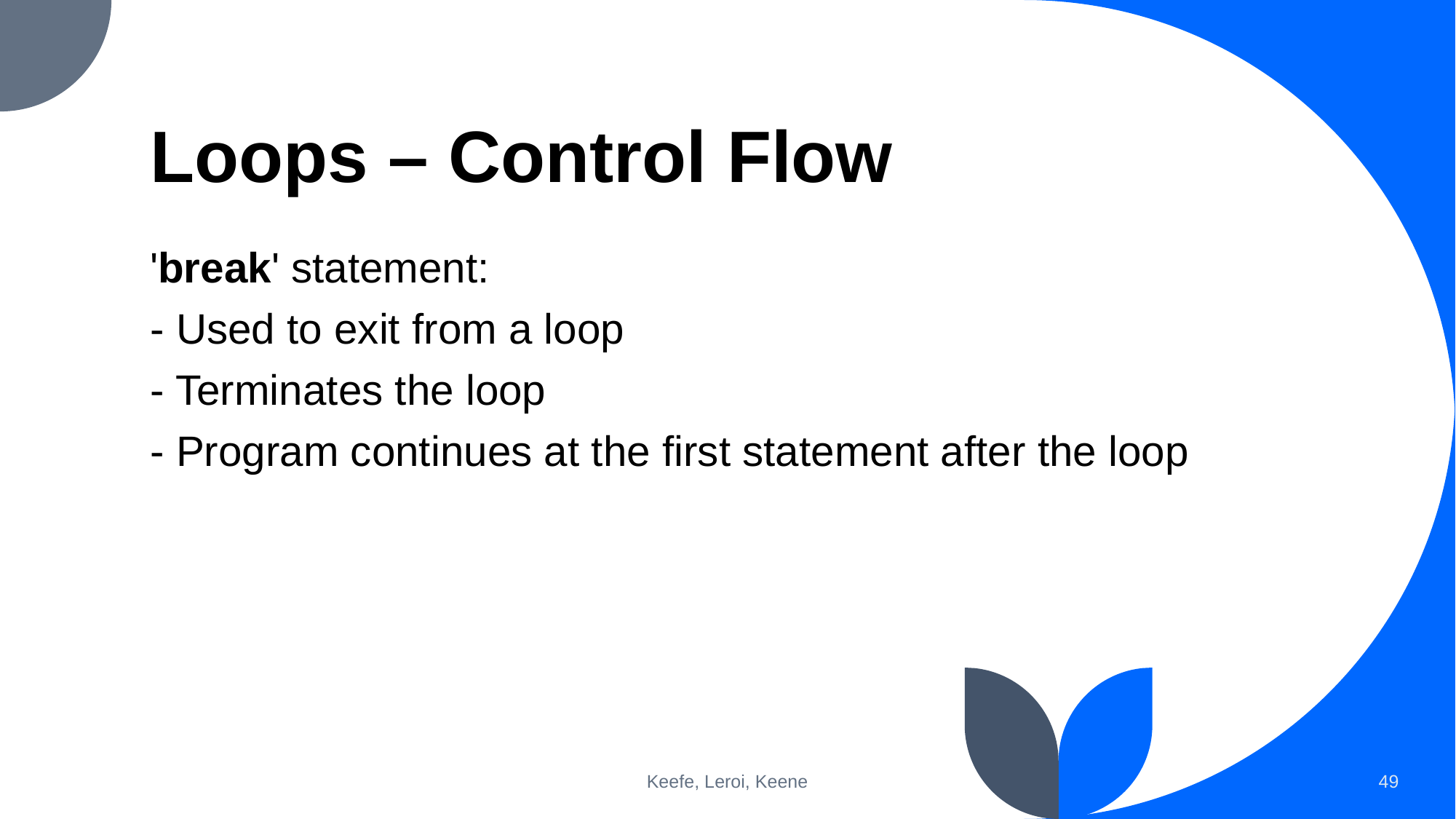

# Loops – Control Flow
'break' statement:
- Used to exit from a loop
- Terminates the loop
- Program continues at the first statement after the loop
Keefe, Leroi, Keene
49